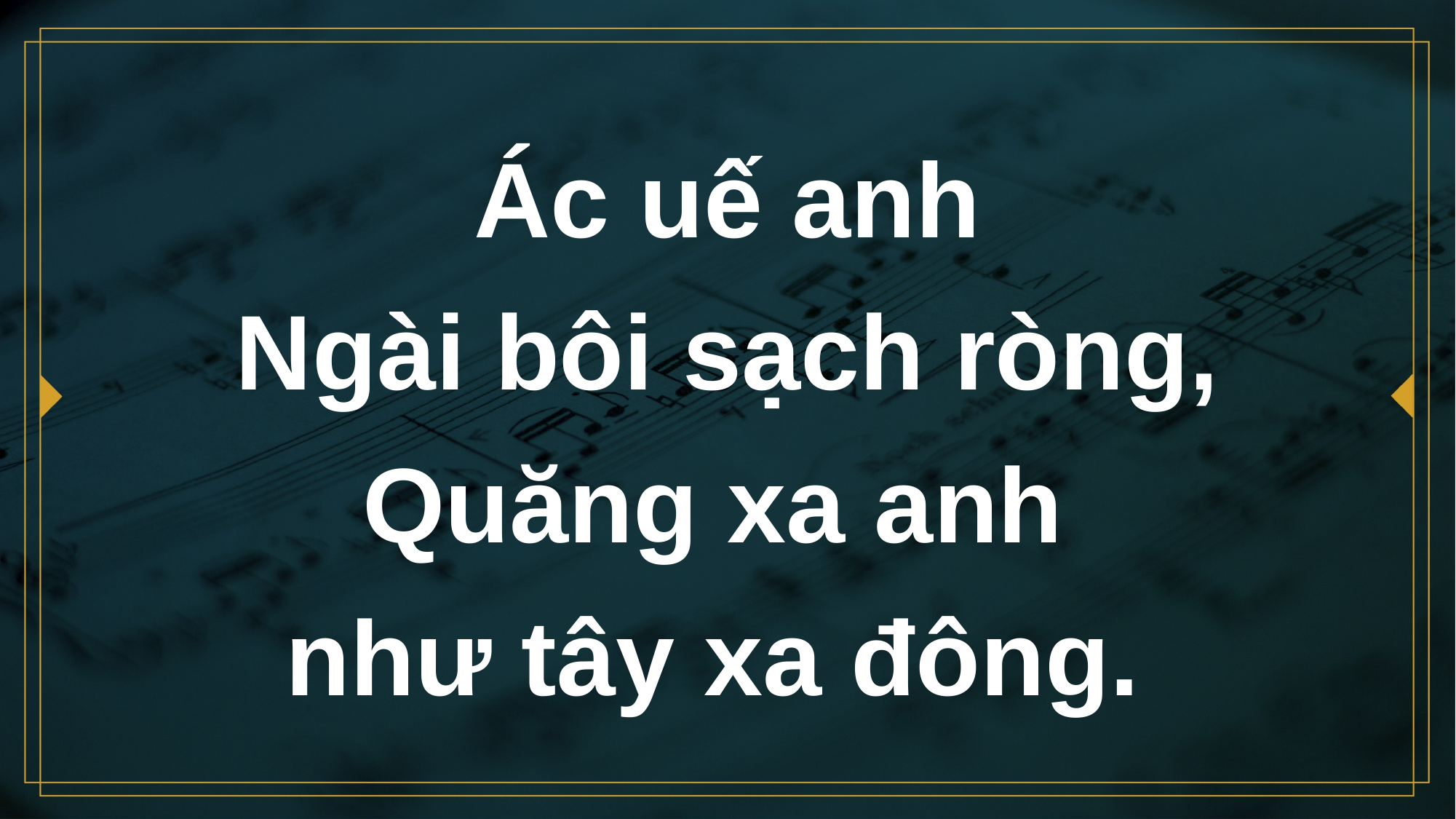

# Ác uế anh Ngài bôi sạch ròng, Quăng xa anh như tây xa đông.